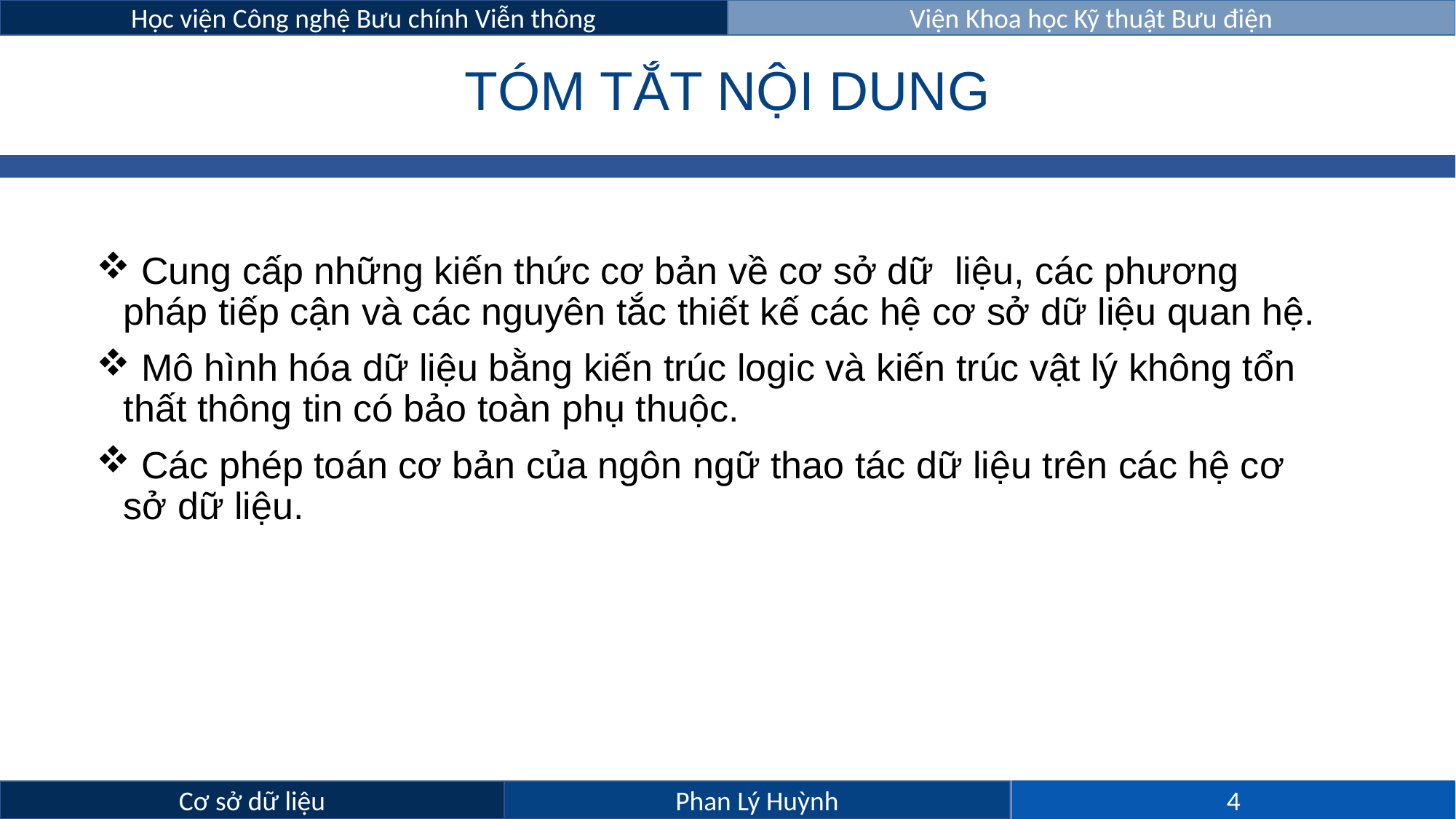

# TÓM TẮT NỘI DUNG
 Cung cấp những kiến thức cơ bản về cơ sở dữ  liệu, các phương pháp tiếp cận và các nguyên tắc thiết kế các hệ cơ sở dữ liệu quan hệ.
 Mô hình hóa dữ liệu bằng kiến trúc logic và kiến trúc vật lý không tổn thất thông tin có bảo toàn phụ thuộc.
 Các phép toán cơ bản của ngôn ngữ thao tác dữ liệu trên các hệ cơ sở dữ liệu.